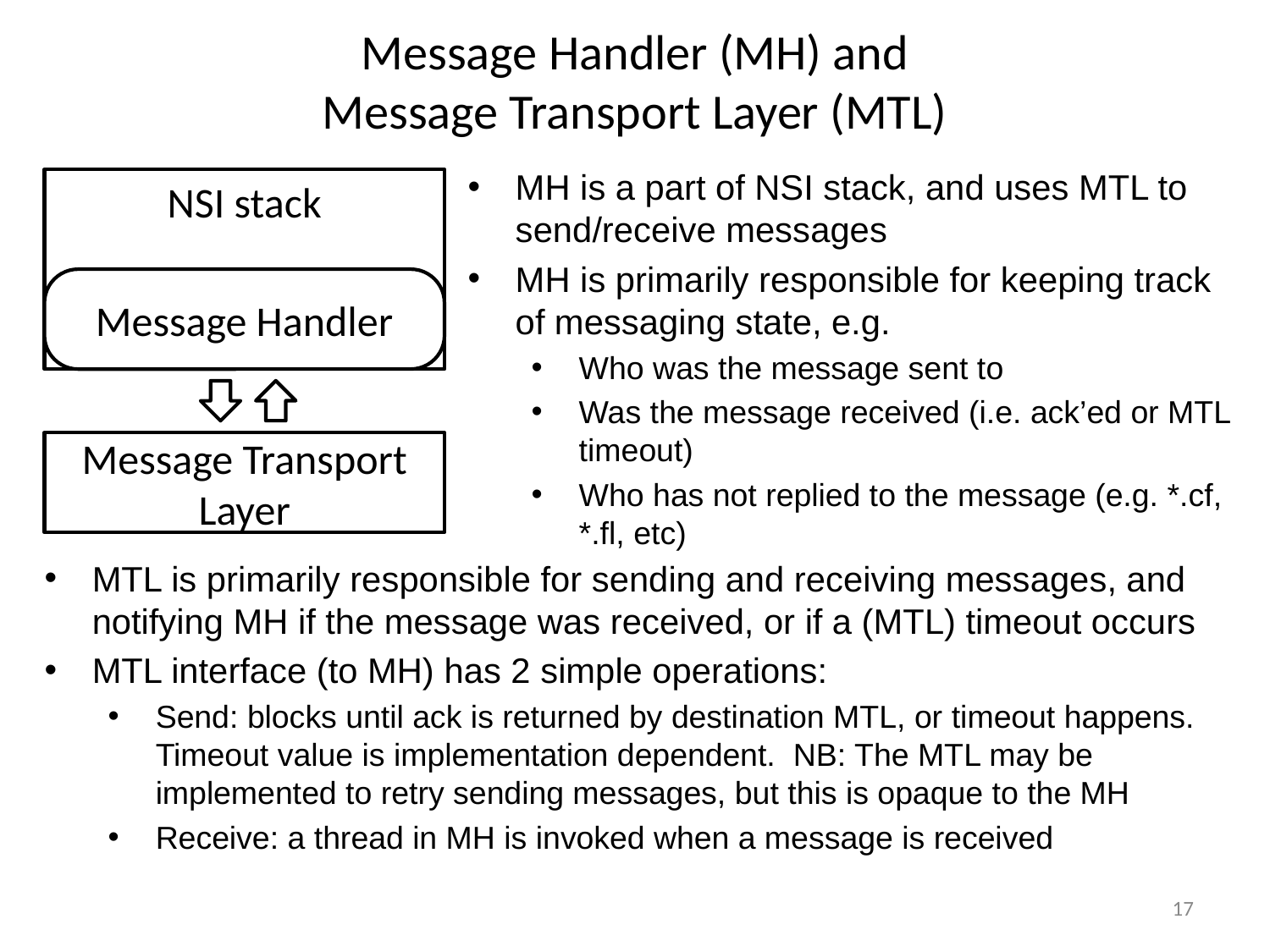

# Message Handler (MH) and Message Transport Layer (MTL)
MH is a part of NSI stack, and uses MTL to send/receive messages
MH is primarily responsible for keeping track of messaging state, e.g.
Who was the message sent to
Was the message received (i.e. ack’ed or MTL timeout)
Who has not replied to the message (e.g. *.cf, *.fl, etc)
NSI stack
Message Handler

Message Transport Layer
MTL is primarily responsible for sending and receiving messages, and notifying MH if the message was received, or if a (MTL) timeout occurs
MTL interface (to MH) has 2 simple operations:
Send: blocks until ack is returned by destination MTL, or timeout happens. Timeout value is implementation dependent.  NB: The MTL may be implemented to retry sending messages, but this is opaque to the MH
Receive: a thread in MH is invoked when a message is received
17